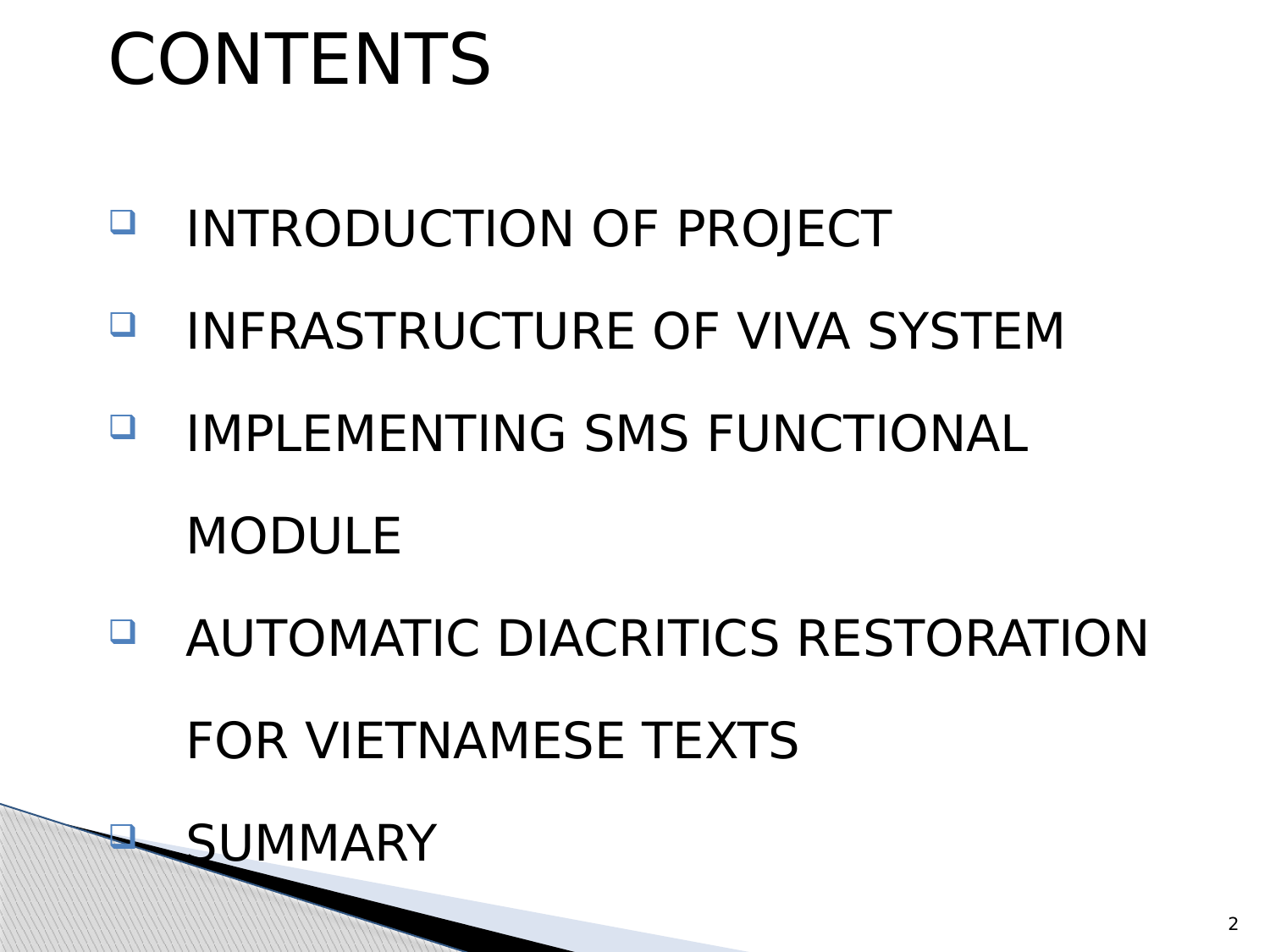

# CONTENTS
INTRODUCTION OF PROJECT
INFRASTRUCTURE OF VIVA SYSTEM
IMPLEMENTING SMS FUNCTIONAL MODULE
AUTOMATIC DIACRITICS RESTORATION FOR VIETNAMESE TEXTS
SUMMARY

2